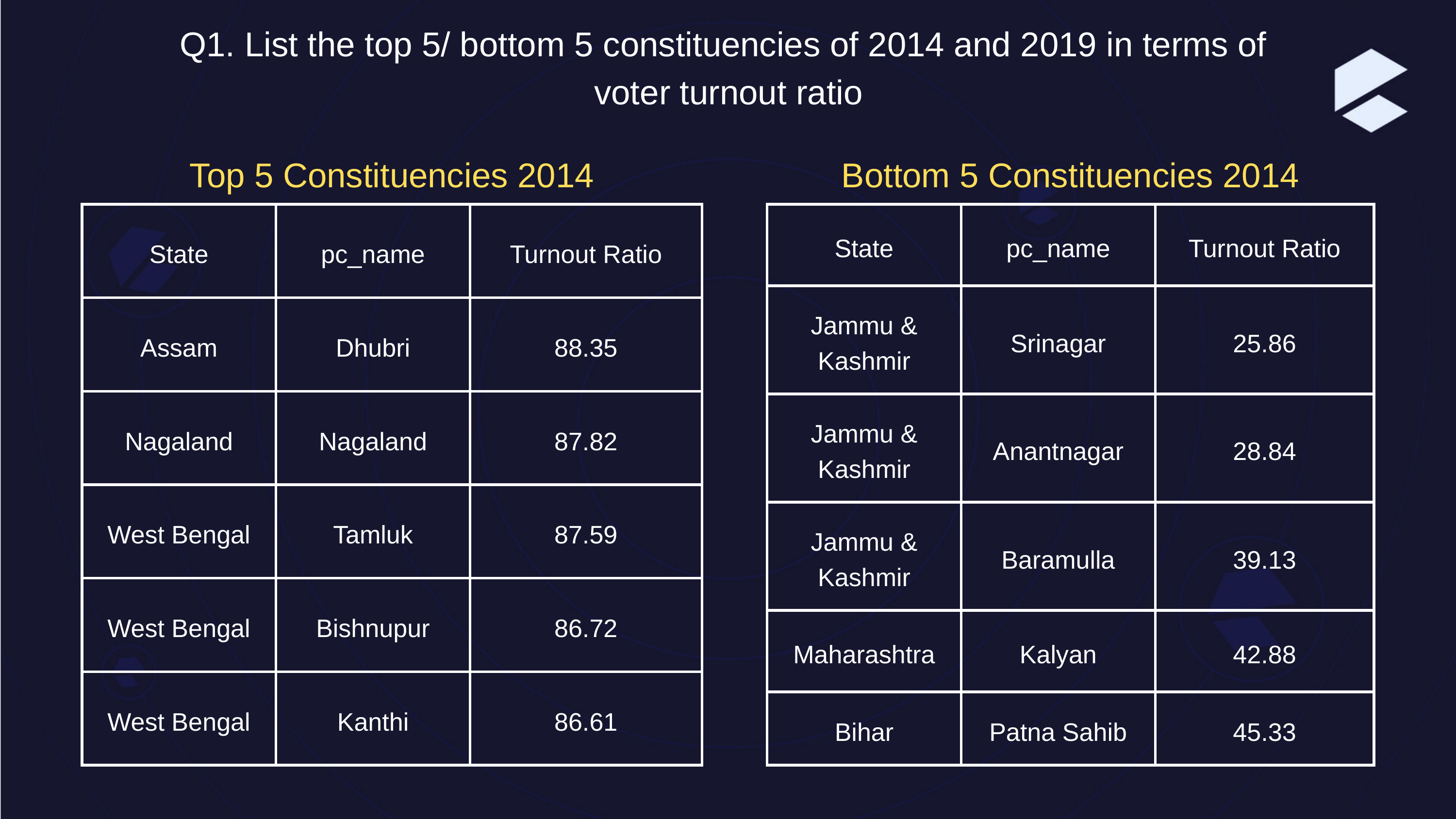

Q1. List the top 5/ bottom 5 constituencies of 2014 and 2019 in terms of
voter turnout ratio
Top 5 Constituencies 2014
Bottom 5 Constituencies 2014
| State | pc\_name | Turnout Ratio |
| --- | --- | --- |
| Assam | Dhubri | 88.35 |
| Nagaland | Nagaland | 87.82 |
| West Bengal | Tamluk | 87.59 |
| West Bengal | Bishnupur | 86.72 |
| West Bengal | Kanthi | 86.61 |
| State | pc\_name | Turnout Ratio |
| --- | --- | --- |
| Jammu & Kashmir | Srinagar | 25.86 |
| Jammu & Kashmir | Anantnagar | 28.84 |
| Jammu & Kashmir | Baramulla | 39.13 |
| Maharashtra | Kalyan | 42.88 |
| Bihar | Patna Sahib | 45.33 |